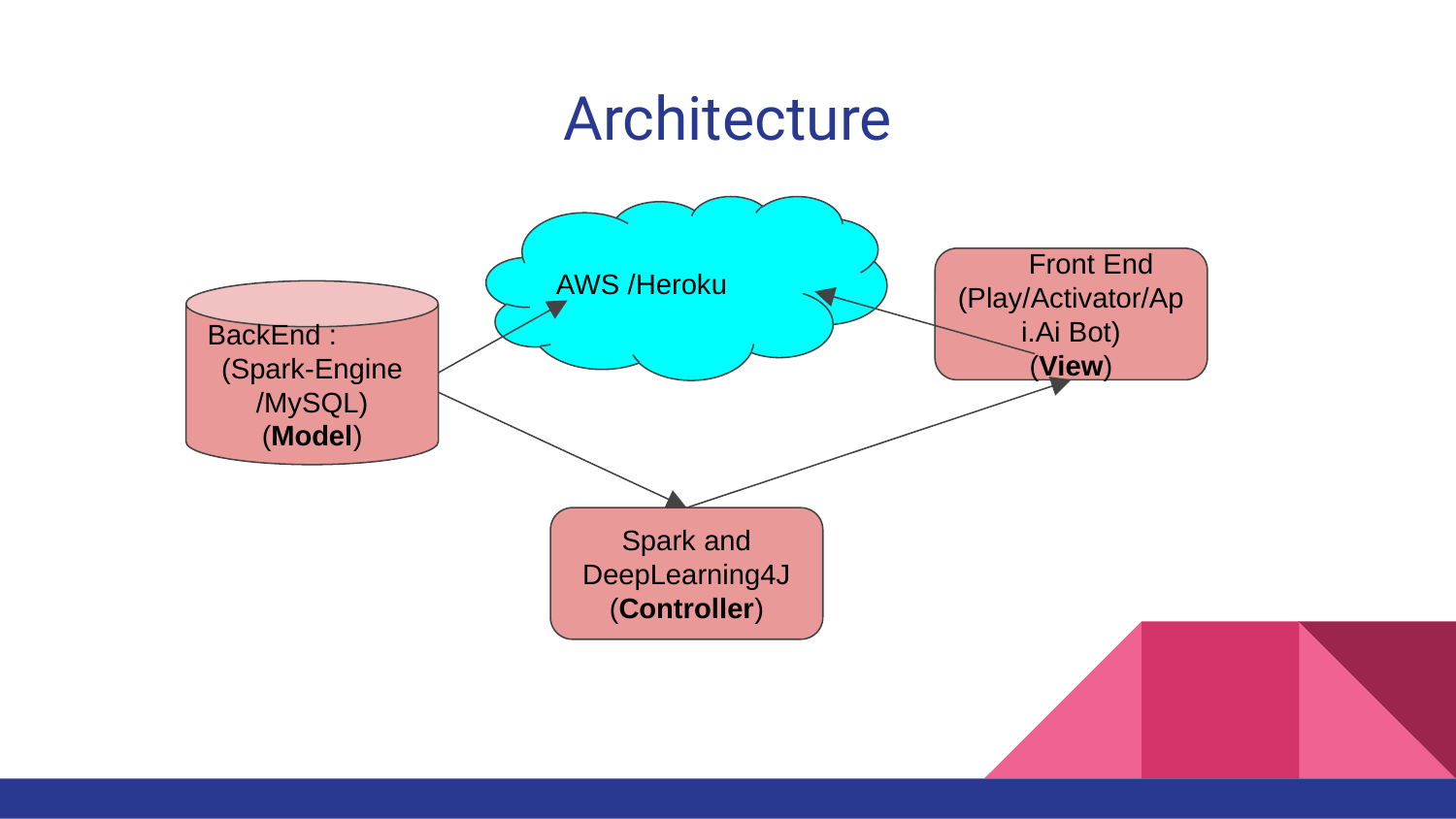

# Architecture
AWS /Heroku
     Front End (Play/Activator/Api.Ai Bot)
(View)
BackEnd :           (Spark-Engine
/MySQL)
(Model)
Spark and DeepLearning4J
(Controller)